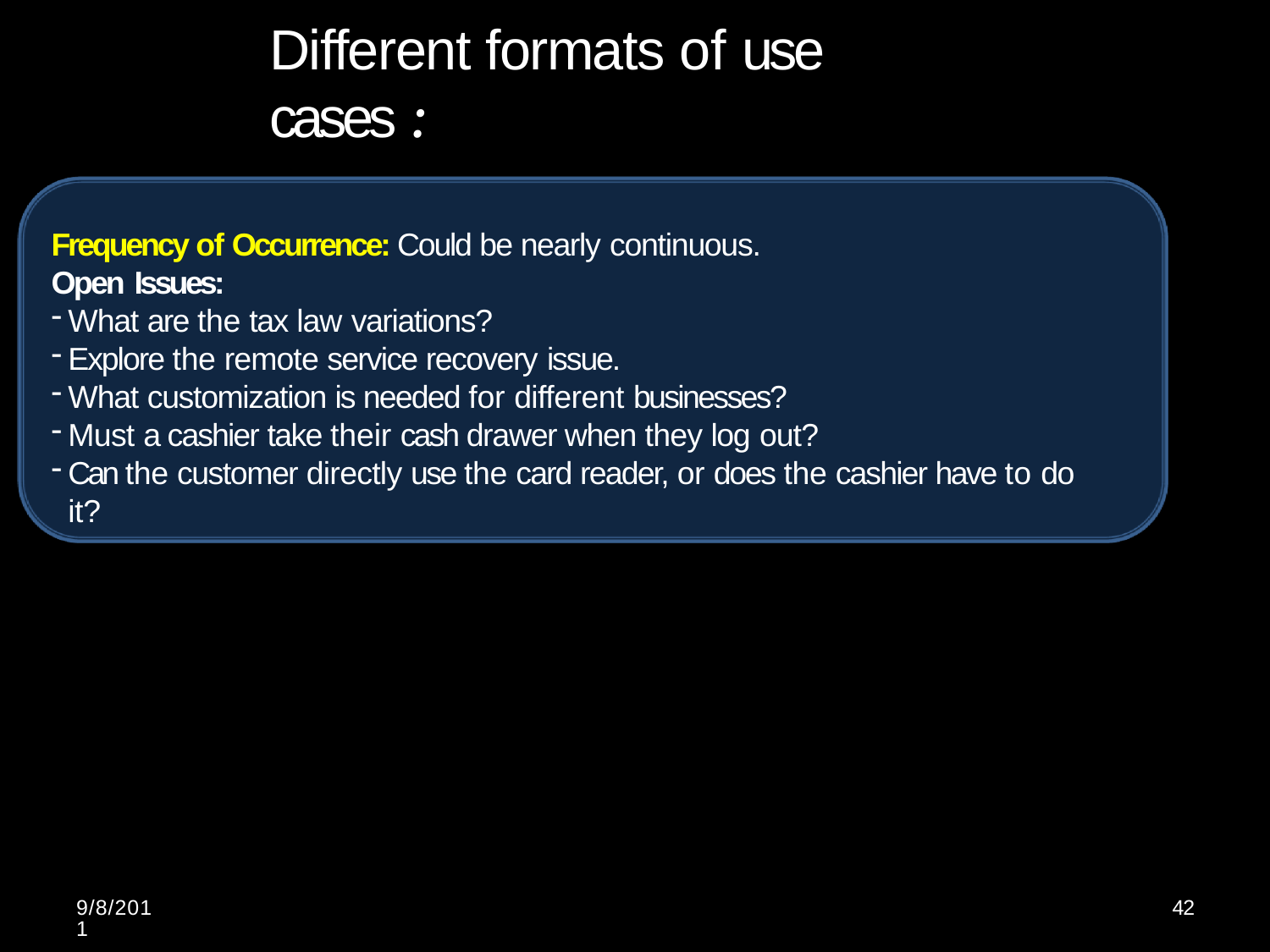

# Different formats of use cases :

Frequency of Occurrence: Could be nearly continuous.
Open Issues:
What are the tax law variations?
Explore the remote service recovery issue.
What customization is needed for different businesses?
Must a cashier take their cash drawer when they log out?
Can the customer directly use the card reader, or does the cashier have to do it?
9/8/2011
42